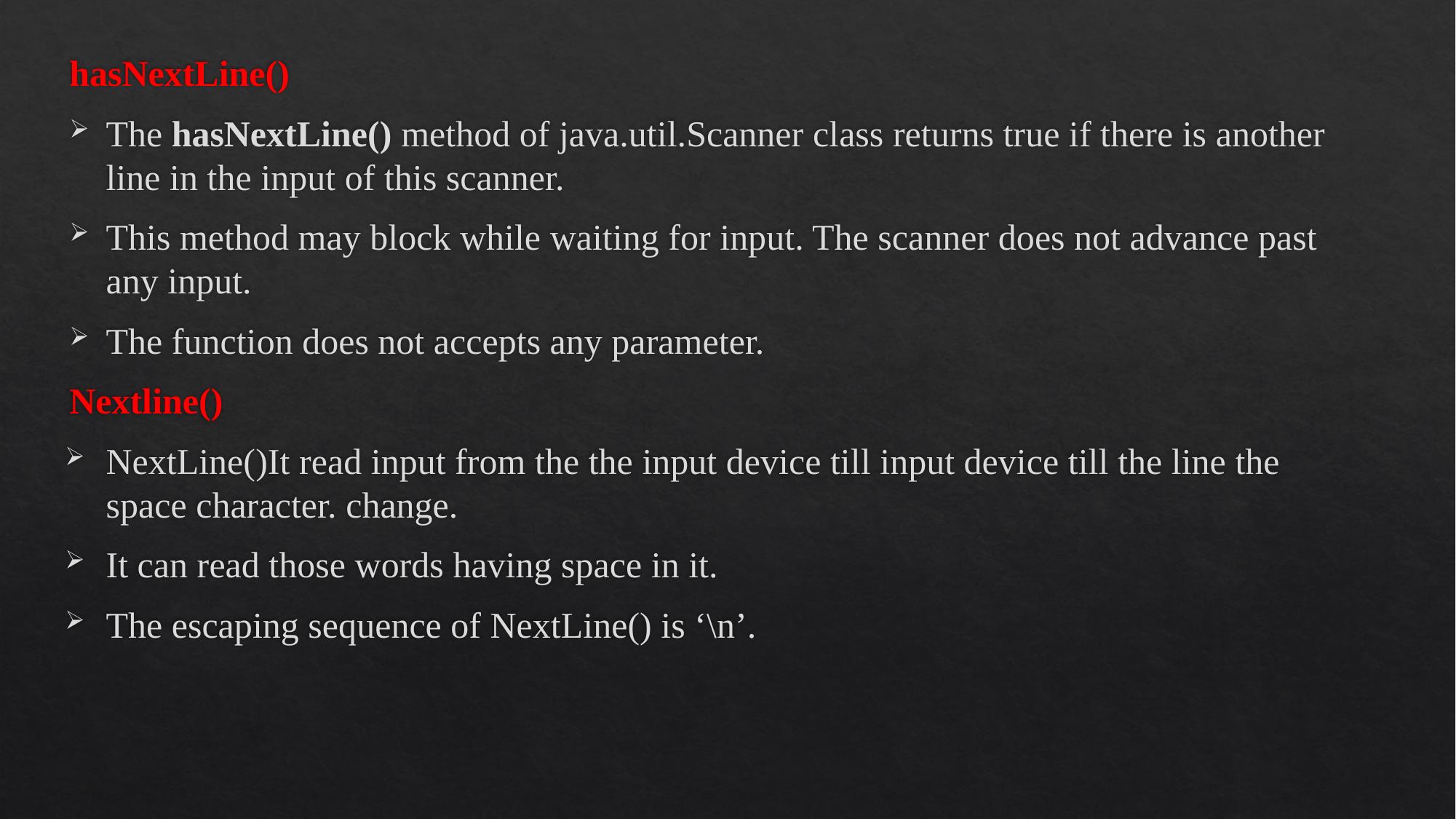

hasNextLine()
The hasNextLine() method of java.util.Scanner class returns true if there is another line in the input of this scanner.
This method may block while waiting for input. The scanner does not advance past any input.
The function does not accepts any parameter.
Nextline()
NextLine()It read input from the the input device till input device till the line the space character. change.
It can read those words having space in it.
The escaping sequence of NextLine() is ‘\n’.